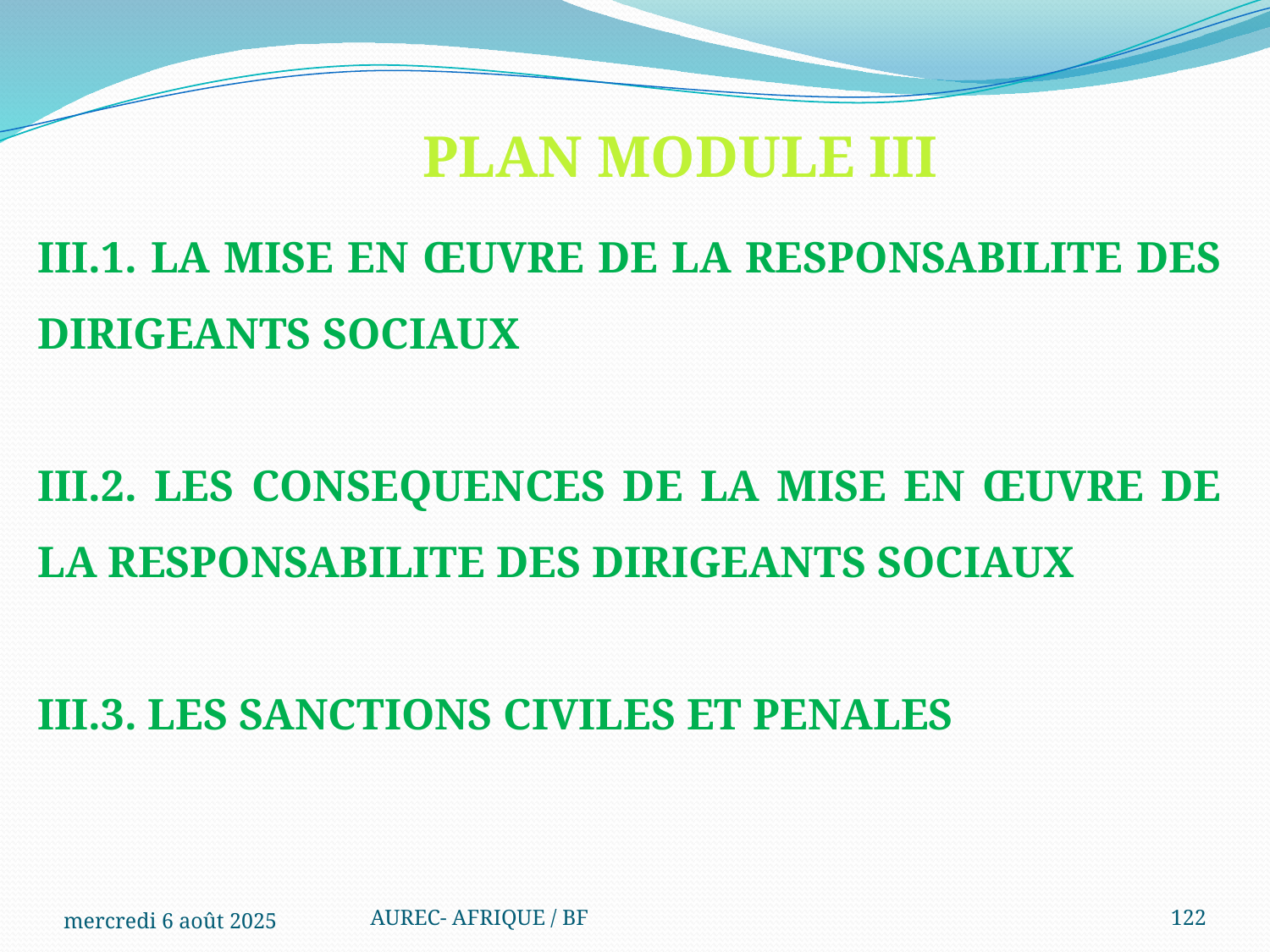

PLAN MODULE III
III.1. LA MISE EN ŒUVRE DE LA RESPONSABILITE DES DIRIGEANTS SOCIAUX

III.2. LES CONSEQUENCES DE LA MISE EN ŒUVRE DE LA RESPONSABILITE DES DIRIGEANTS SOCIAUX

III.3. LES SANCTIONS CIVILES ET PENALES

mercredi 6 août 2025
AUREC- AFRIQUE / BF
122